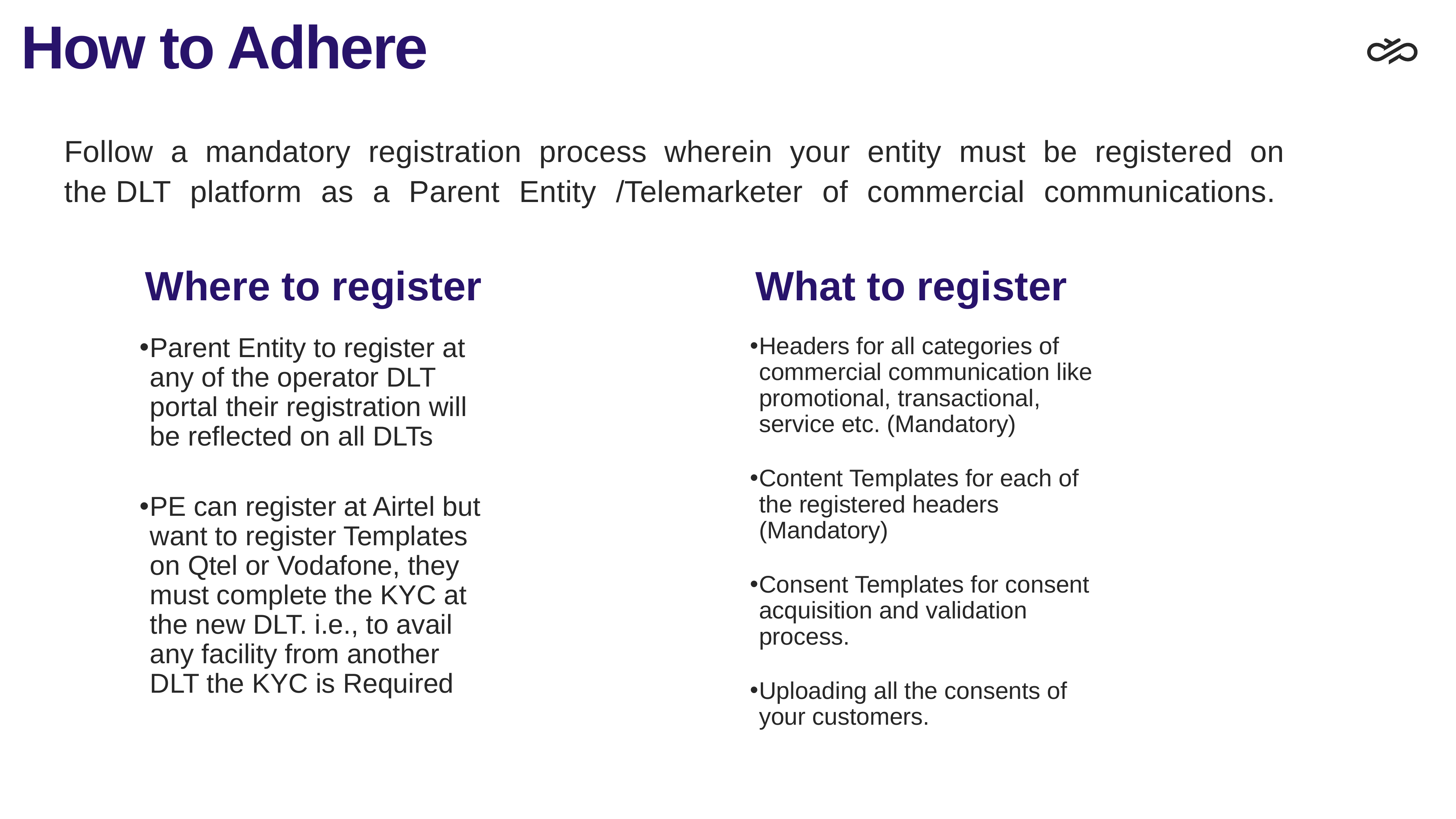

# How to Adhere
Follow a mandatory registration process wherein your entity must be registered on the DLT platform as a Parent Entity /Telemarketer of commercial communications.
Where to register
What to register
Parent Entity to register at any of the operator DLT portal their registration will be reflected on all DLTs

PE can register at Airtel but want to register Templates on Qtel or Vodafone, they must complete the KYC at the new DLT. i.e., to avail any facility from another DLT the KYC is Required
Headers for all categories of commercial communication like promotional, transactional, service etc. (Mandatory)

Content Templates for each of the registered headers (Mandatory)

Consent Templates for consent acquisition and validation process.

Uploading all the consents of your customers.